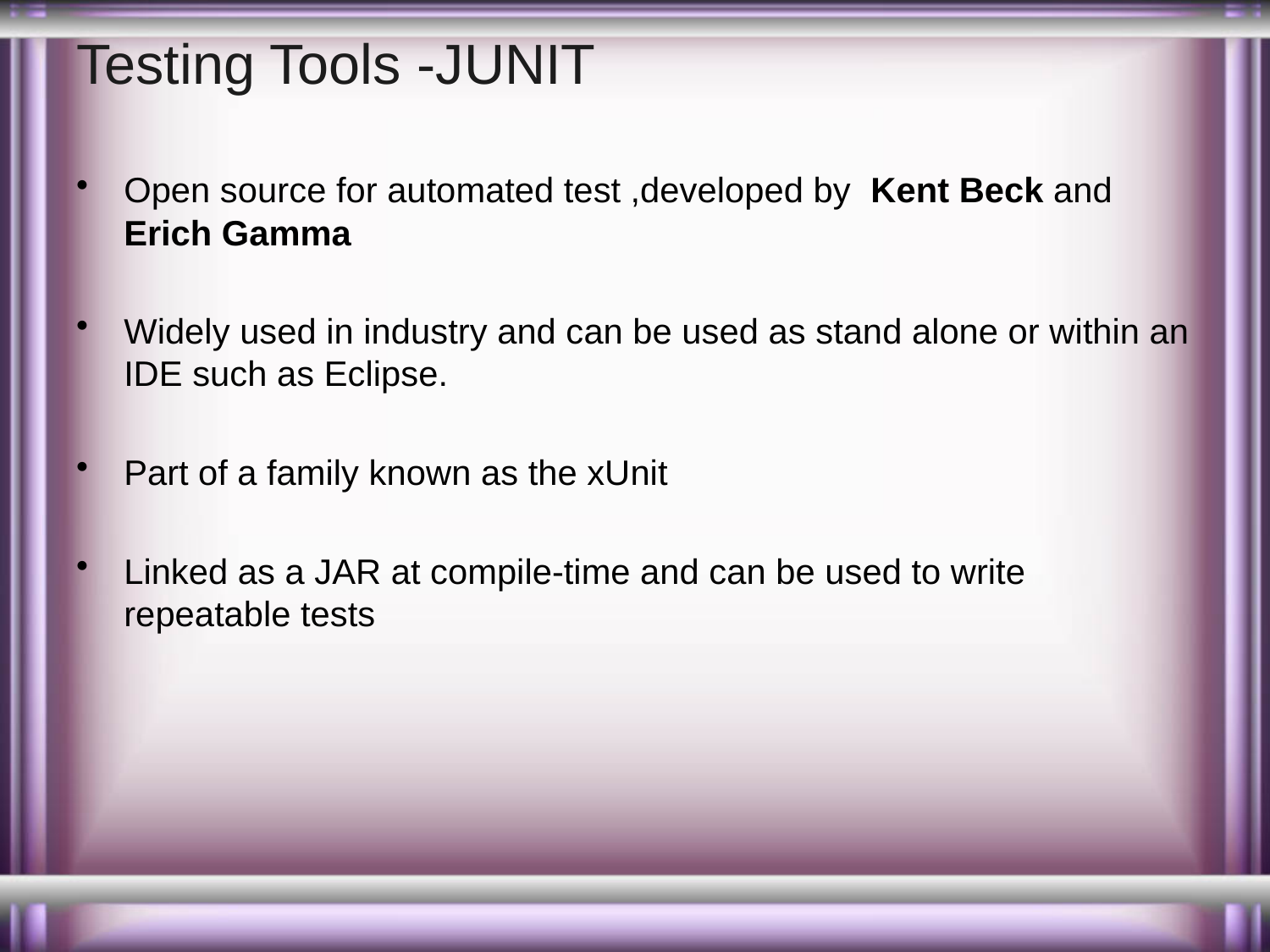

# Testing Tools -JUNIT

Open source for automated test ,developed by  Kent Beck and Erich Gamma

Widely used in industry and can be used as stand alone or within an IDE such as Eclipse.

Part of a family known as the xUnit

Linked as a JAR at compile-time and can be used to write repeatable tests